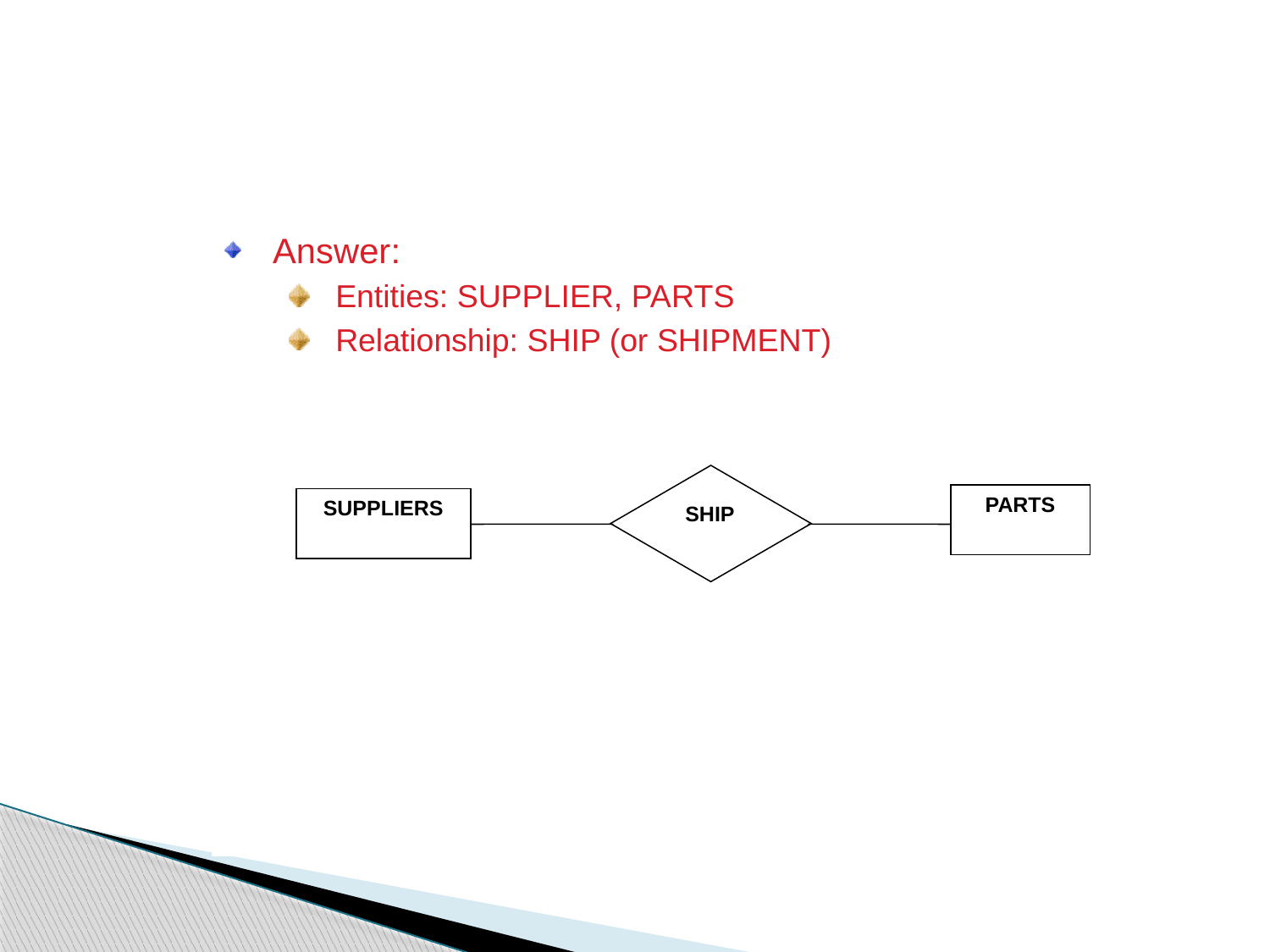

Just a minute (Contd.)
Answer:
Entities: SUPPLIER, PARTS
Relationship: SHIP (or SHIPMENT)

PARTS
SUPPLIERS
SHIP